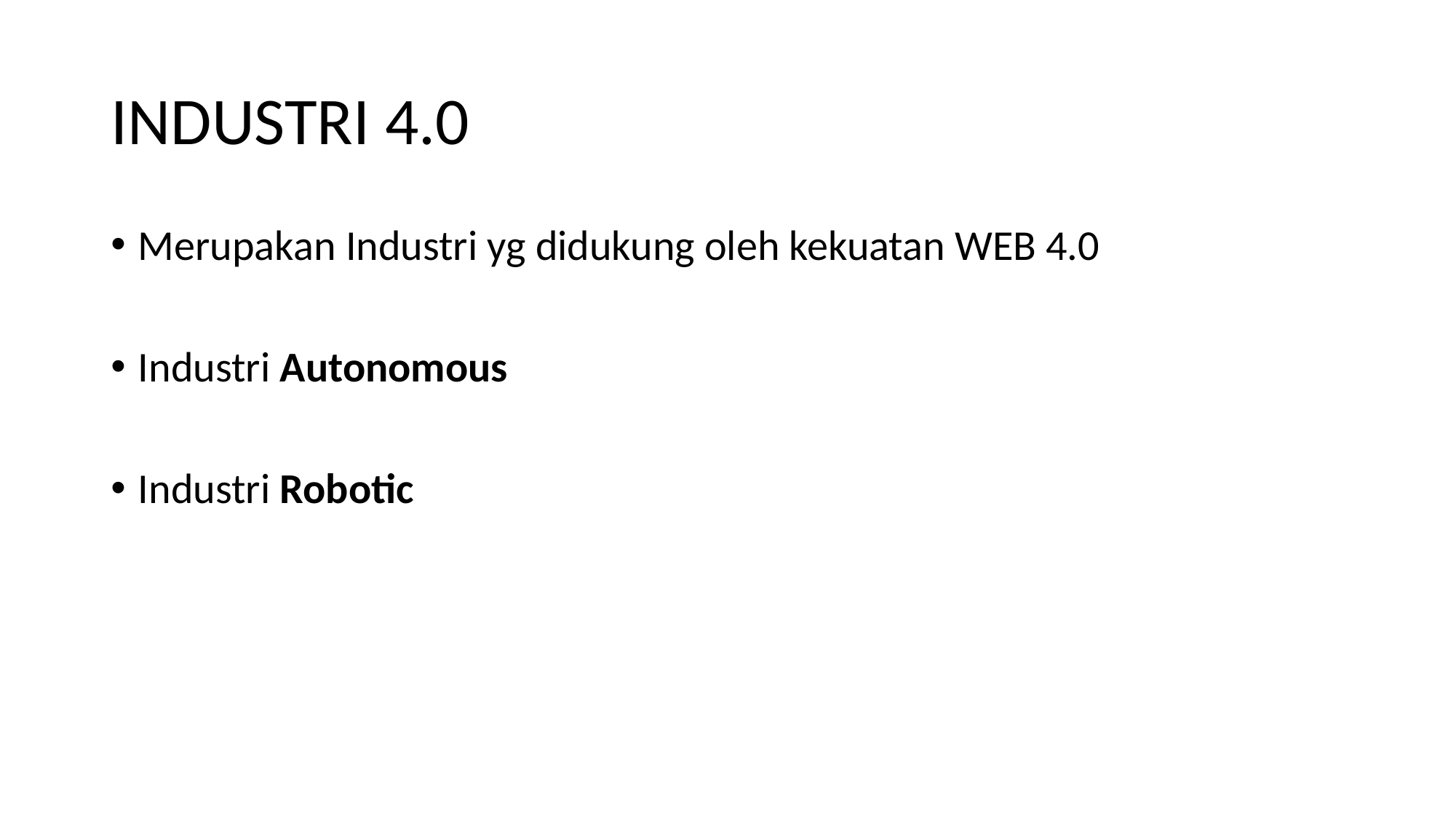

# INDUSTRI 4.0
Merupakan Industri yg didukung oleh kekuatan WEB 4.0

Industri Autonomous

Industri Robotic